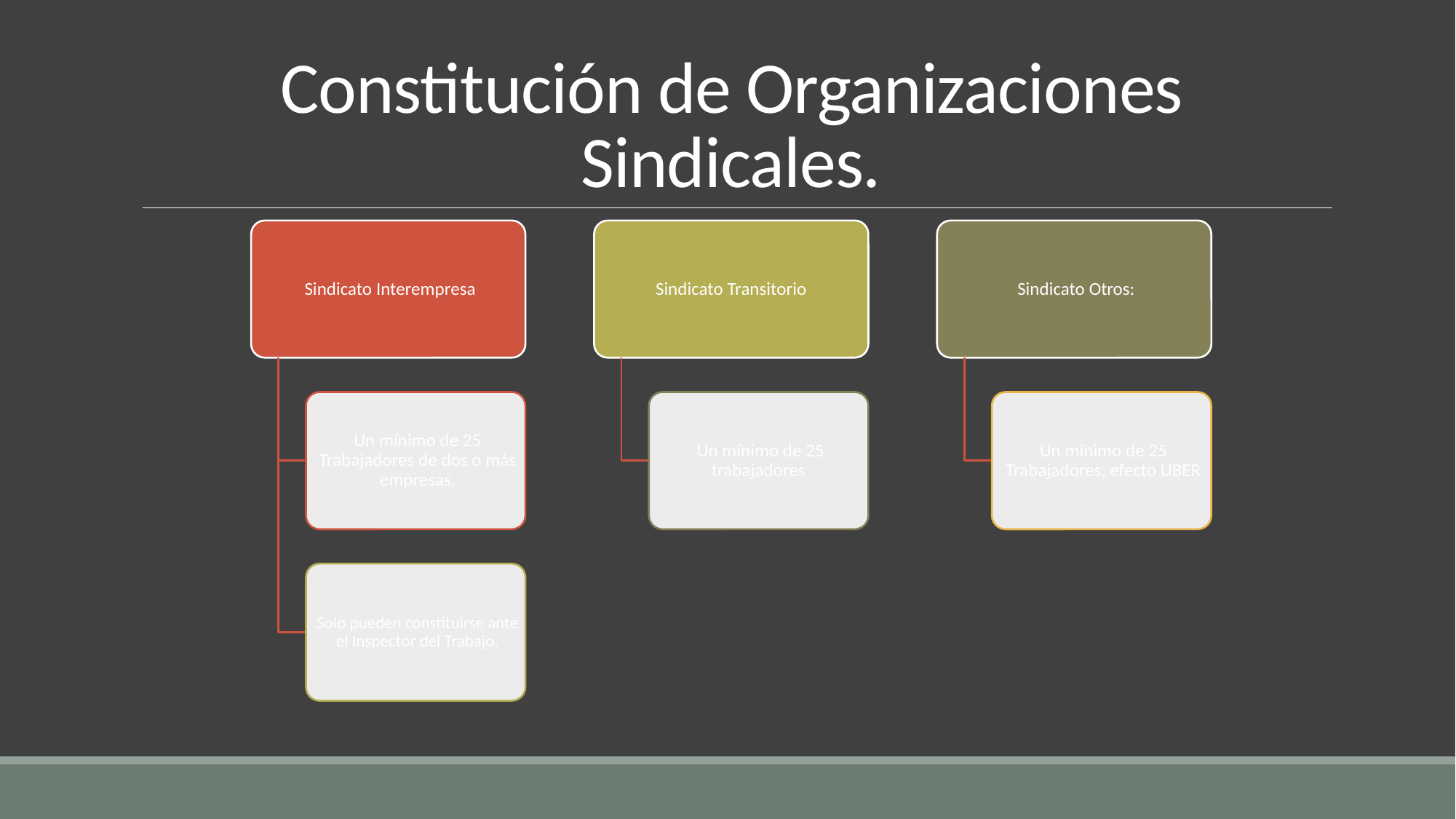

# Constitución de Organizaciones Sindicales.
Sindicato Interempresa
Un mínimo de 25 Trabajadores de dos o más empresas.
Solo pueden constituirse ante el Inspector del Trabajo.
Sindicato Transitorio
Un mínimo de 25 trabajadores
Sindicato Otros:
Un mínimo de 25 Trabajadores, efecto UBER